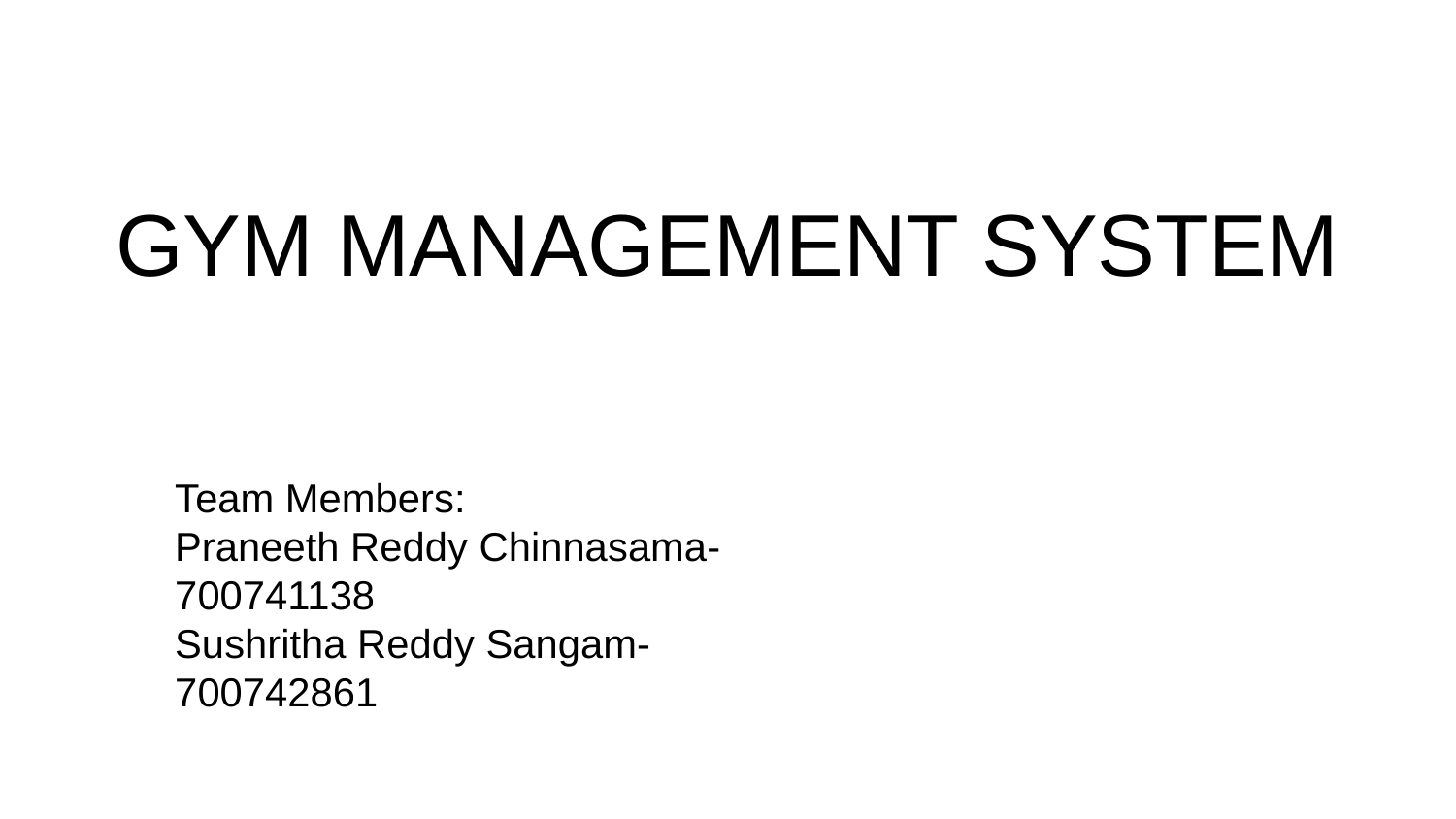

# GYM MANAGEMENT SYSTEM
Team Members:
Praneeth Reddy Chinnasama- 700741138
Sushritha Reddy Sangam- 700742861